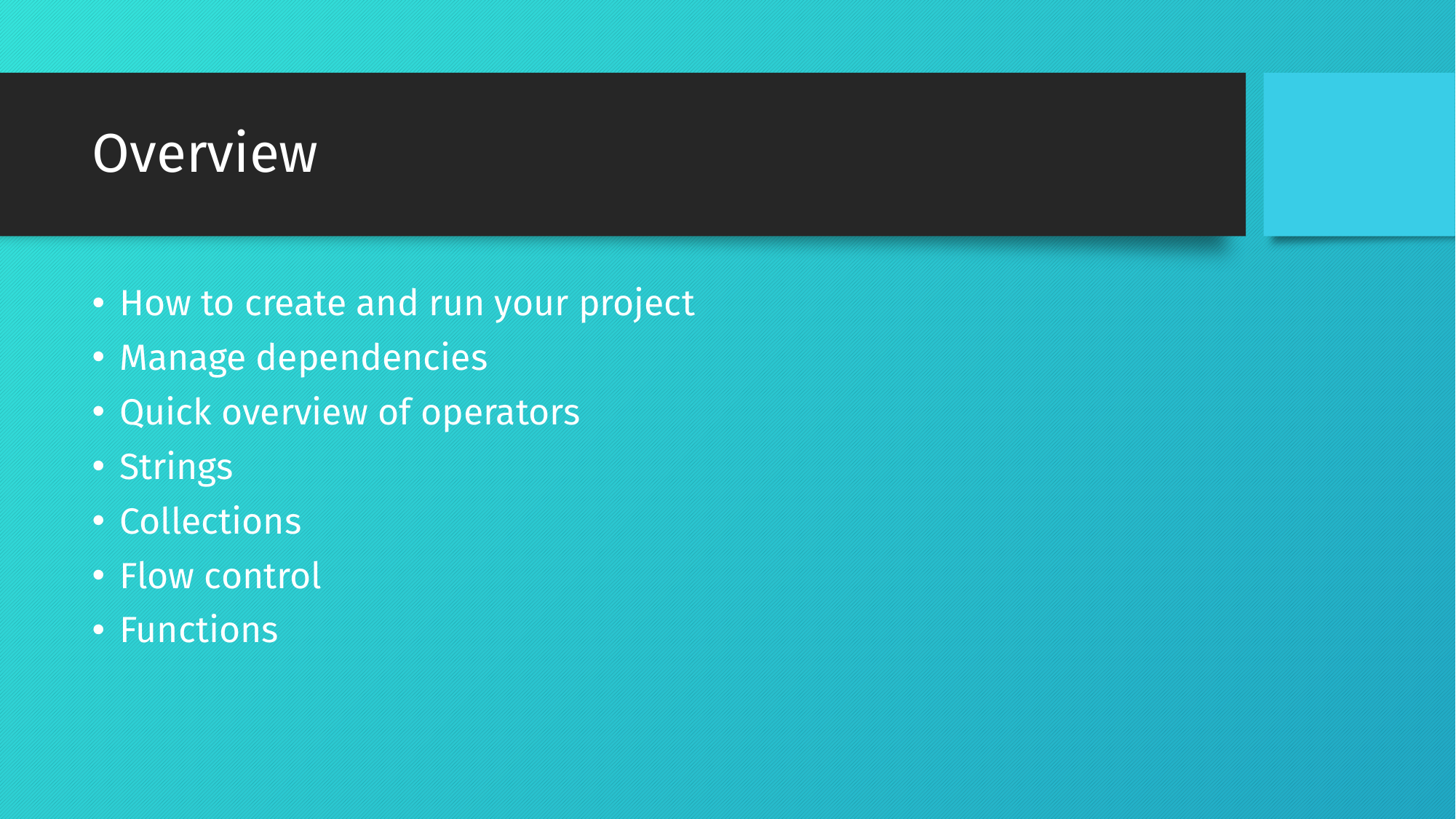

# Overview
How to create and run your project
Manage dependencies
Quick overview of operators
Strings
Collections
Flow control
Functions